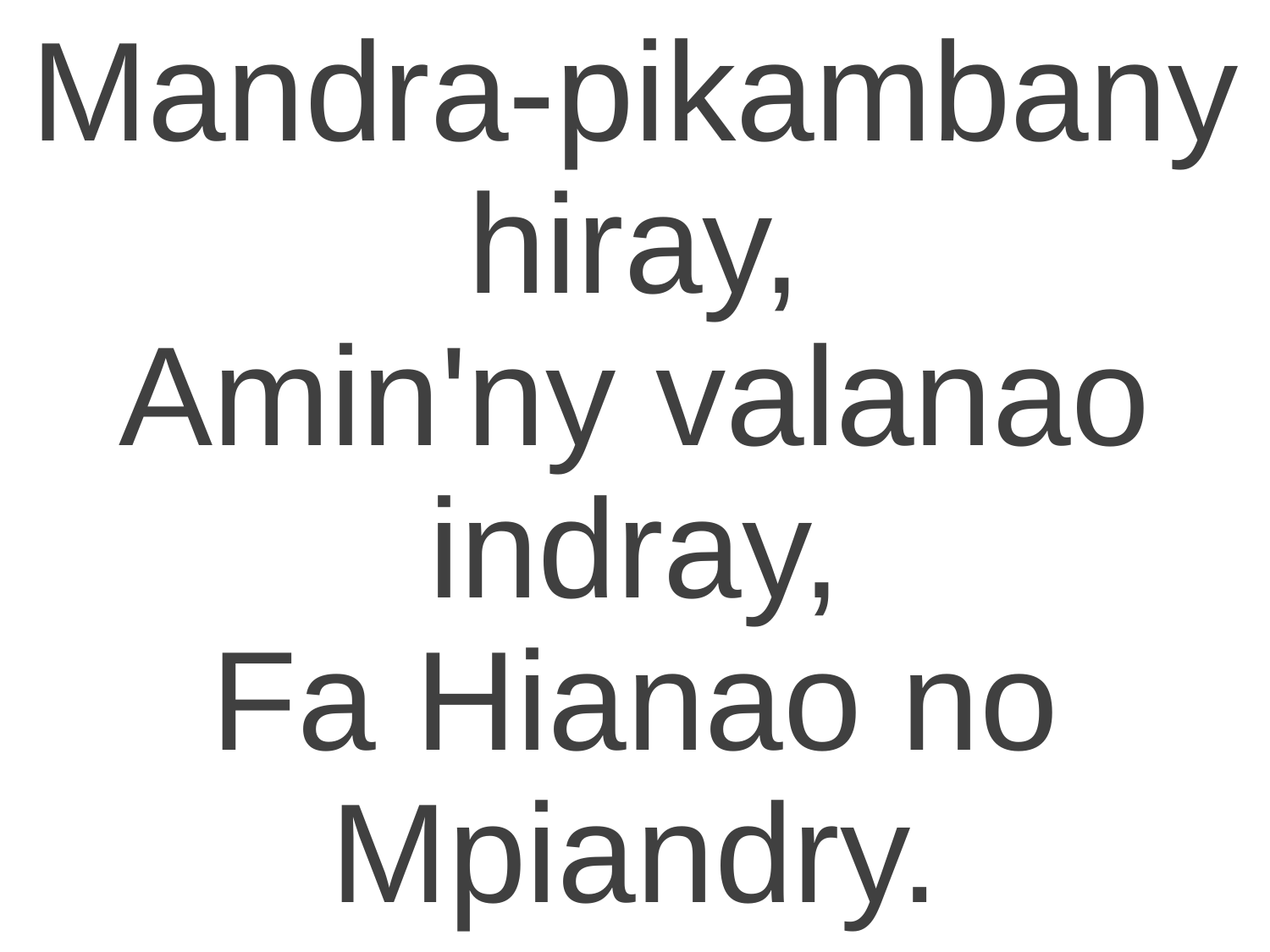

Mandra-pikambany hiray,
Amin'ny valanao indray,
Fa Hianao no Mpiandry.